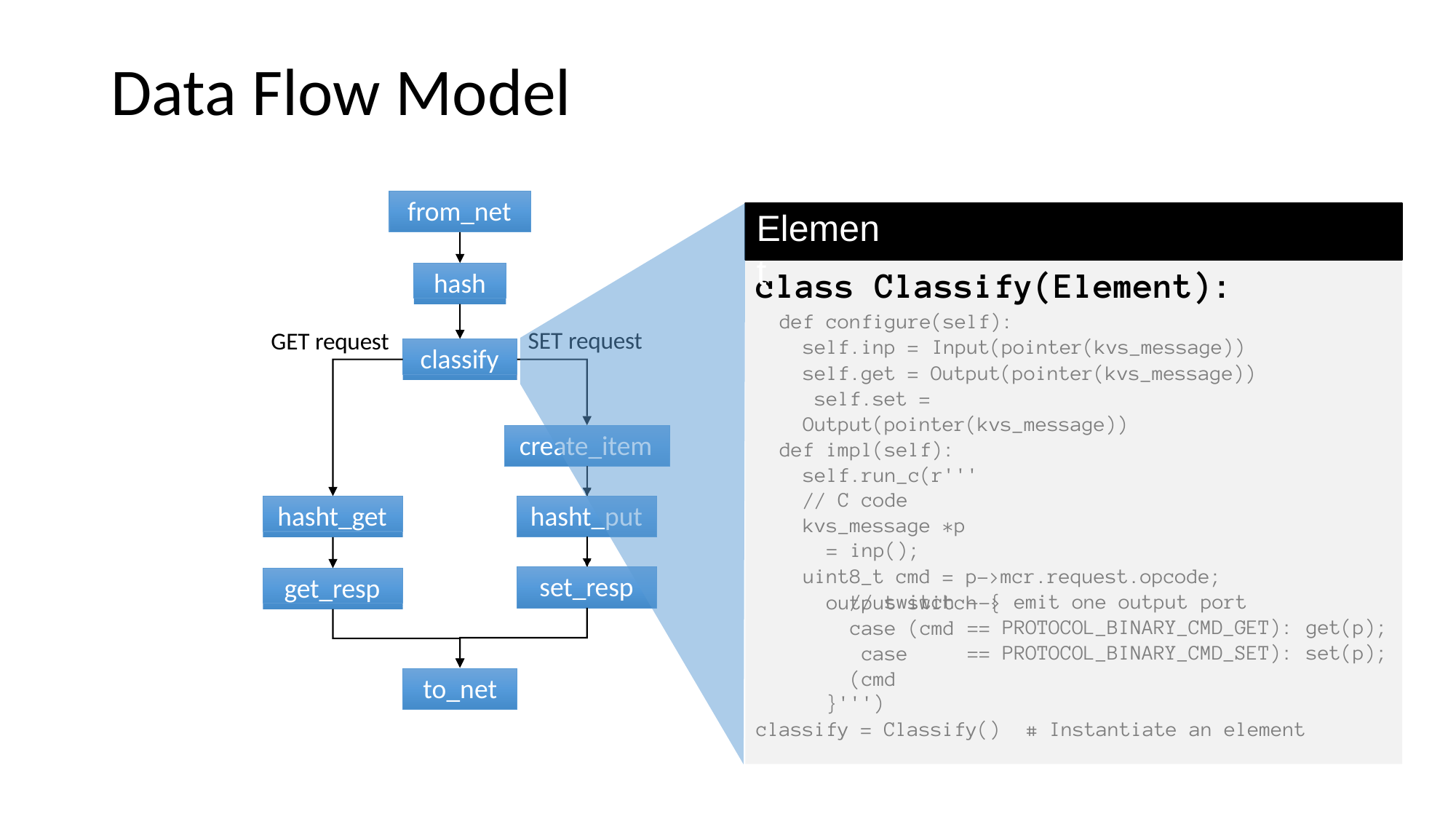

# Data Flow Model

from_net

Element

class Classify(Element):
def configure(self):
self.inp = Input(pointer(kvs_message))
self.get = Output(pointer(kvs_message))  self.set = Output(pointer(kvs_message))

hash

SET request
GET request
classify

create_item
def impl(self):  self.run_c(r'''
// C code
kvs_message *p = inp();
uint8_t cmd = p->mcr.request.opcode;  output switch {

hasht_get

hasht_put

set_resp

get_resp
// switch
case (cmd  case (cmd
}''')
--> emit one output port
== PROTOCOL_BINARY_CMD_GET): get(p);
== PROTOCOL_BINARY_CMD_SET): set(p);

to_net
classify = Classify()
# Instantiate an element